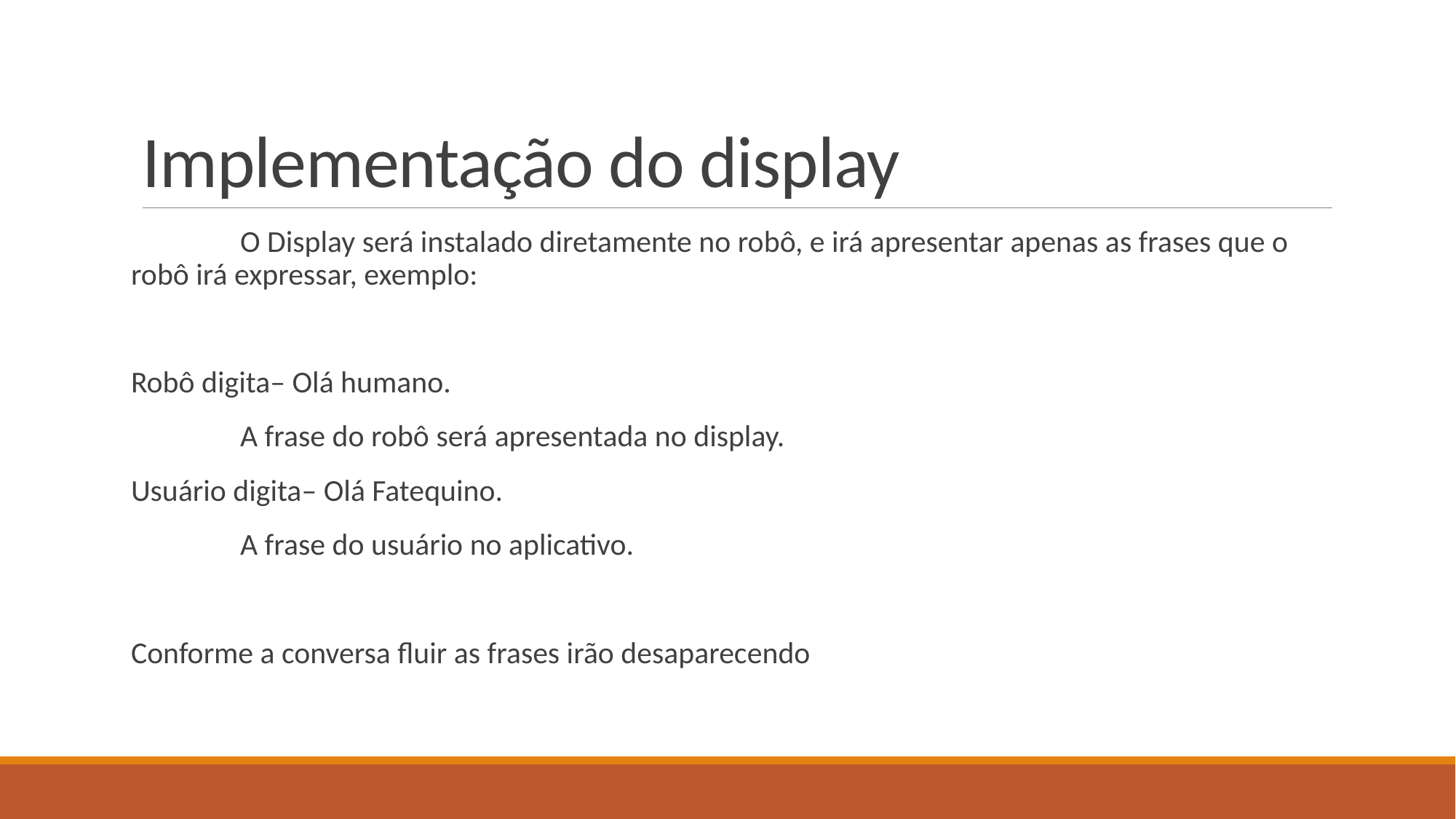

# Implementação do display
 	O Display será instalado diretamente no robô, e irá apresentar apenas as frases que o robô irá expressar, exemplo:

Robô digita– Olá humano.
	A frase do robô será apresentada no display.
Usuário digita– Olá Fatequino.
	A frase do usuário no aplicativo.

Conforme a conversa fluir as frases irão desaparecendo